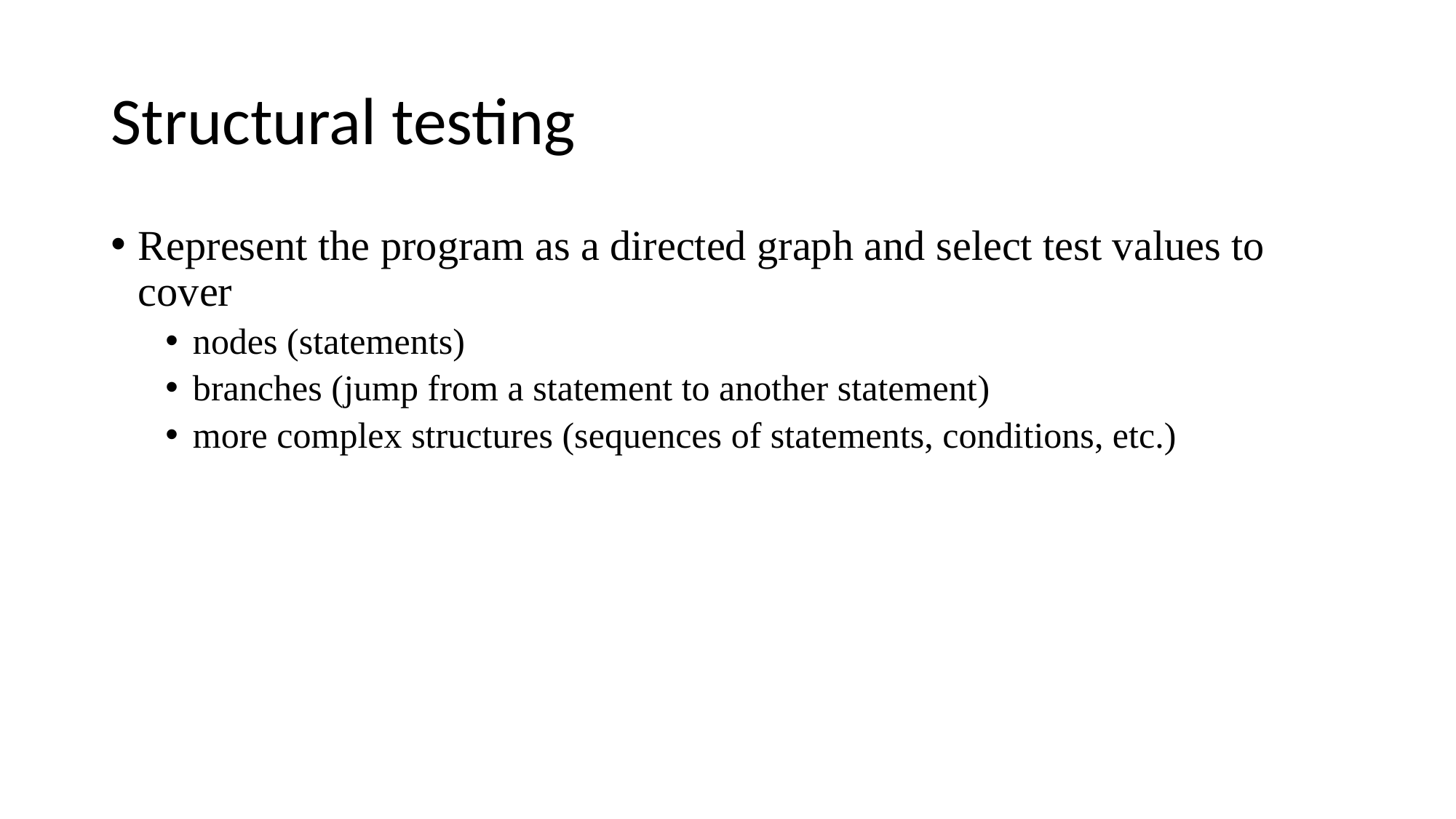

# Structural testing
Represent the program as a directed graph and select test values to cover
nodes (statements)
branches (jump from a statement to another statement)
more complex structures (sequences of statements, conditions, etc.)